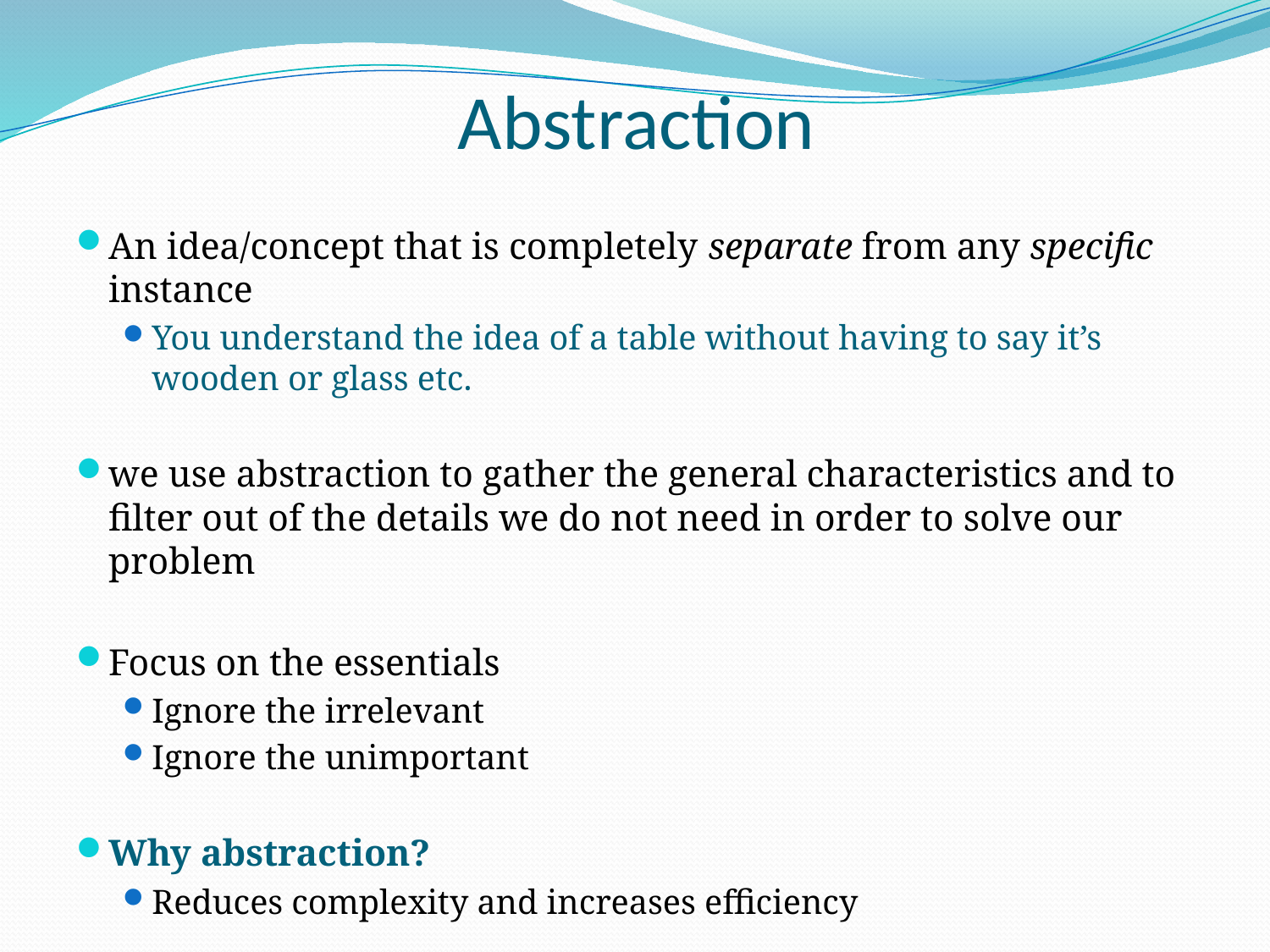

# Abstraction

An idea/concept that is completely separate from any specific instance
You understand the idea of a table without having to say it’s wooden or glass etc.

we use abstraction to gather the general characteristics and to filter out of the details we do not need in order to solve our problem

Focus on the essentials
Ignore the irrelevant
Ignore the unimportant

Why abstraction?
Reduces complexity and increases efficiency